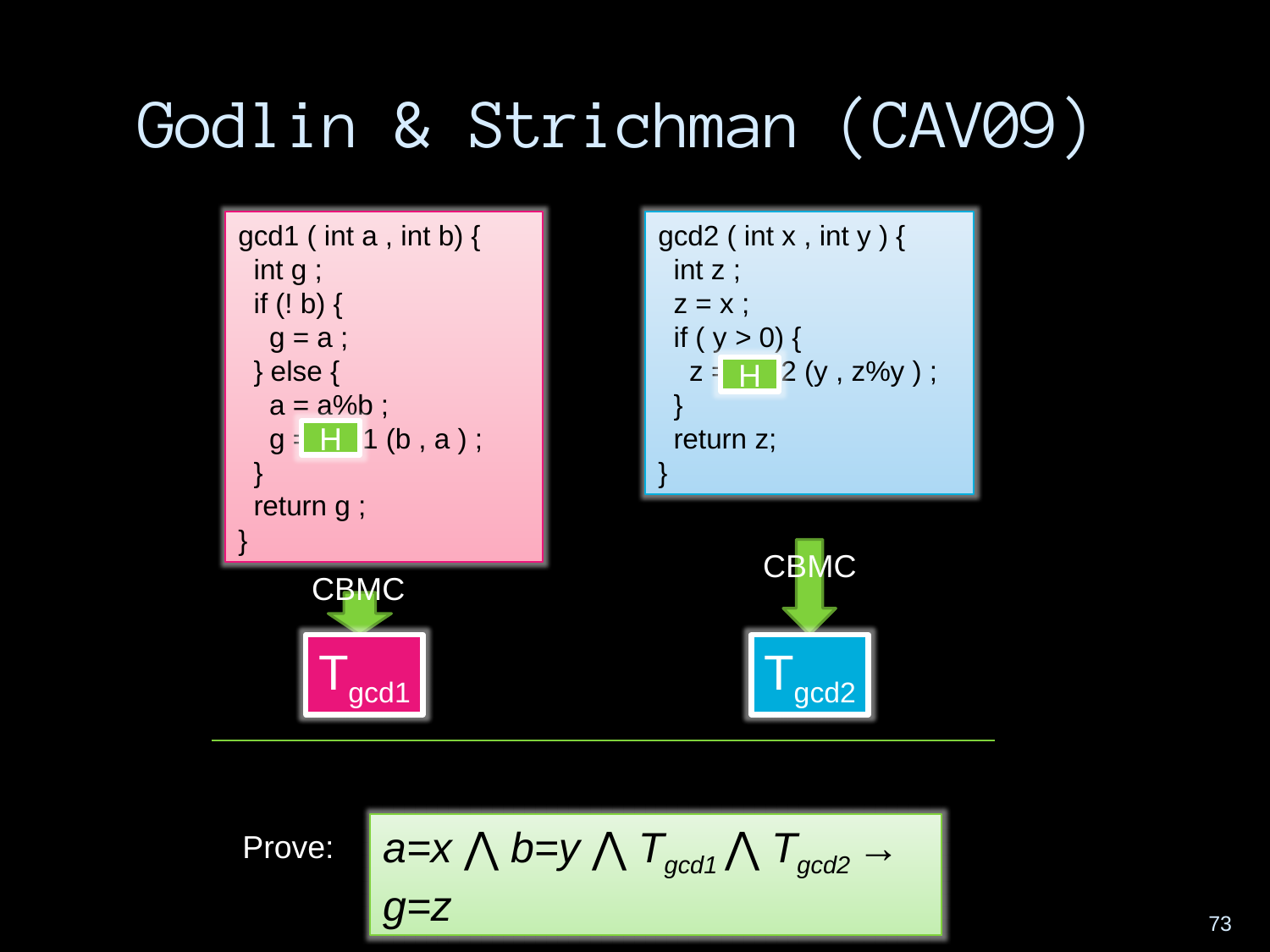

# Godlin & Strichman (CAV09)
gcd1 ( int a , int b) {
  int g ;
  if (! b) {
    g = a ;
  } else {
    a = a%b ;
    g = gcd1 (b , a ) ;
  }
  return g ;
}
gcd2 ( int x , int y ) {
  int z ;
  z = x ;
  if ( y > 0) {
    z = gcd2 (y , z%y ) ;
  }
  return z;
}
H
H
CBMC

CBMC

Tgcd1
Tgcd2
a=x ⋀ b=y ⋀ Tgcd1 ⋀ Tgcd2 → g=z
Prove:
73